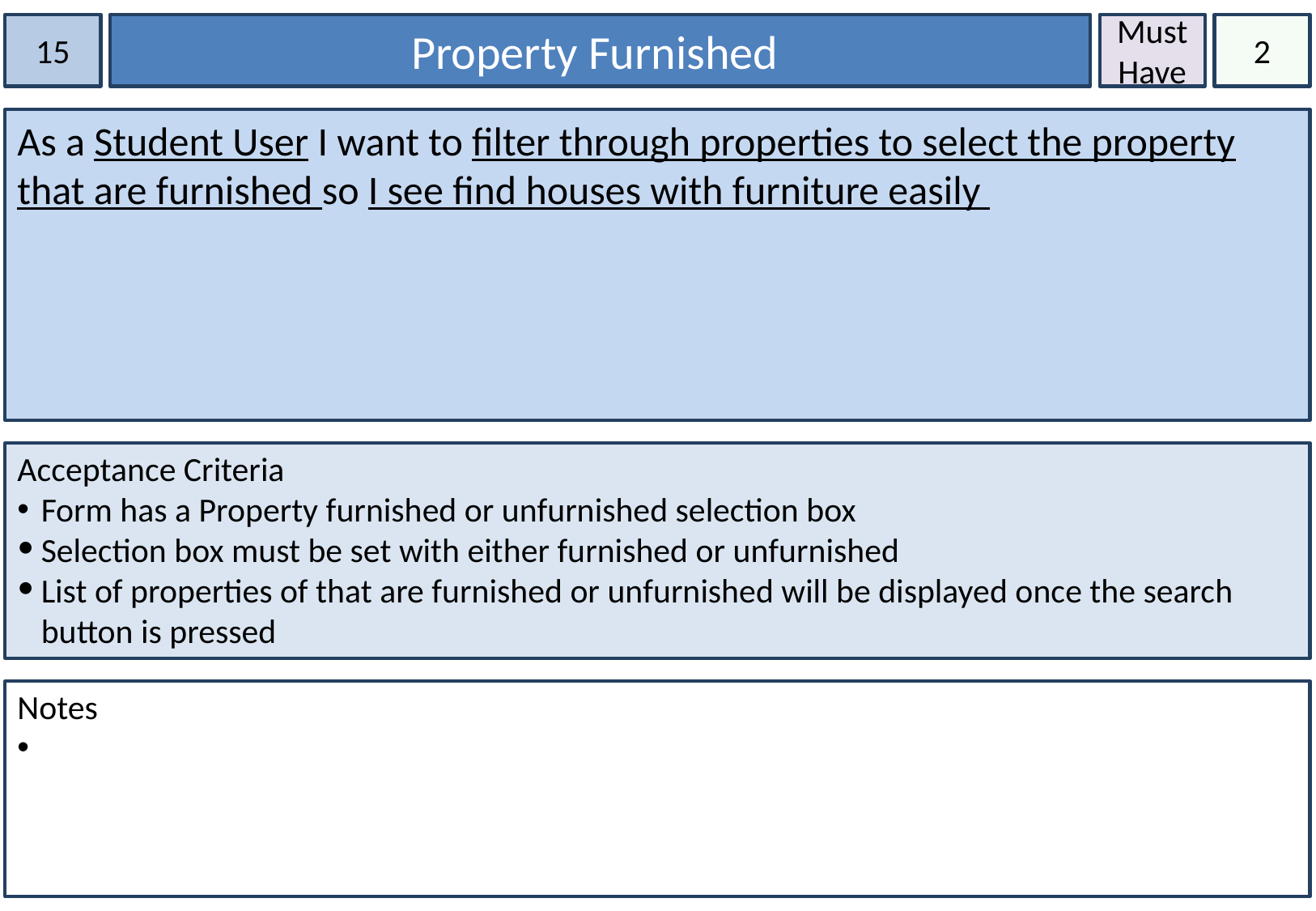

15
Property Furnished
Must Have
2
As a Student User I want to filter through properties to select the property that are furnished so I see find houses with furniture easily
Acceptance Criteria
Form has a Property furnished or unfurnished selection box
Selection box must be set with either furnished or unfurnished
List of properties of that are furnished or unfurnished will be displayed once the search button is pressed

Notes